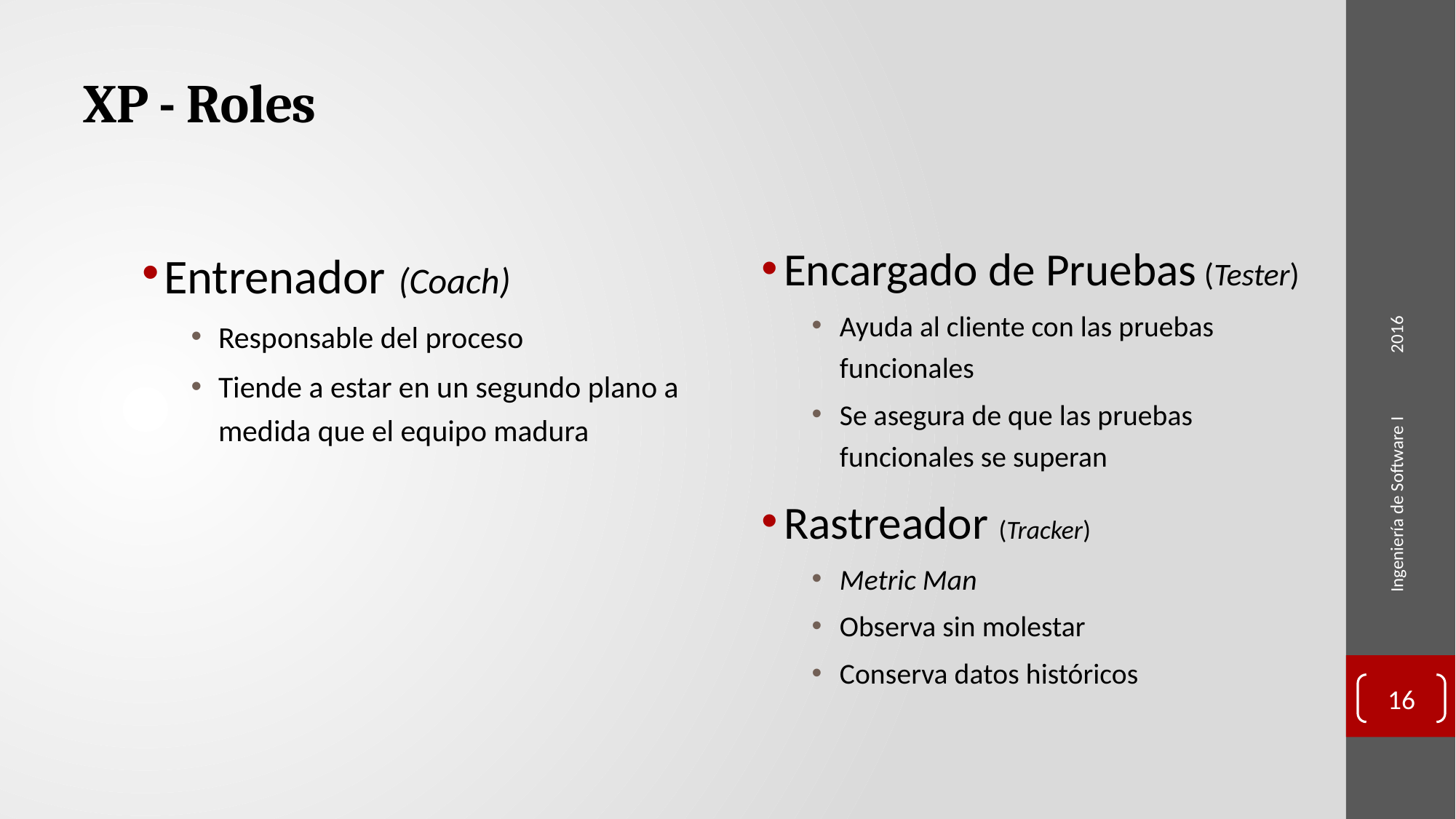

# XP - Roles
2016
Entrenador (Coach)
Responsable del proceso
Tiende a estar en un segundo plano a medida que el equipo madura

Encargado de Pruebas (Tester)
Ayuda al cliente con las pruebas funcionales
Se asegura de que las pruebas funcionales se superan
Rastreador (Tracker)
Metric Man
Observa sin molestar
Conserva datos históricos
Ingeniería de Software I
16